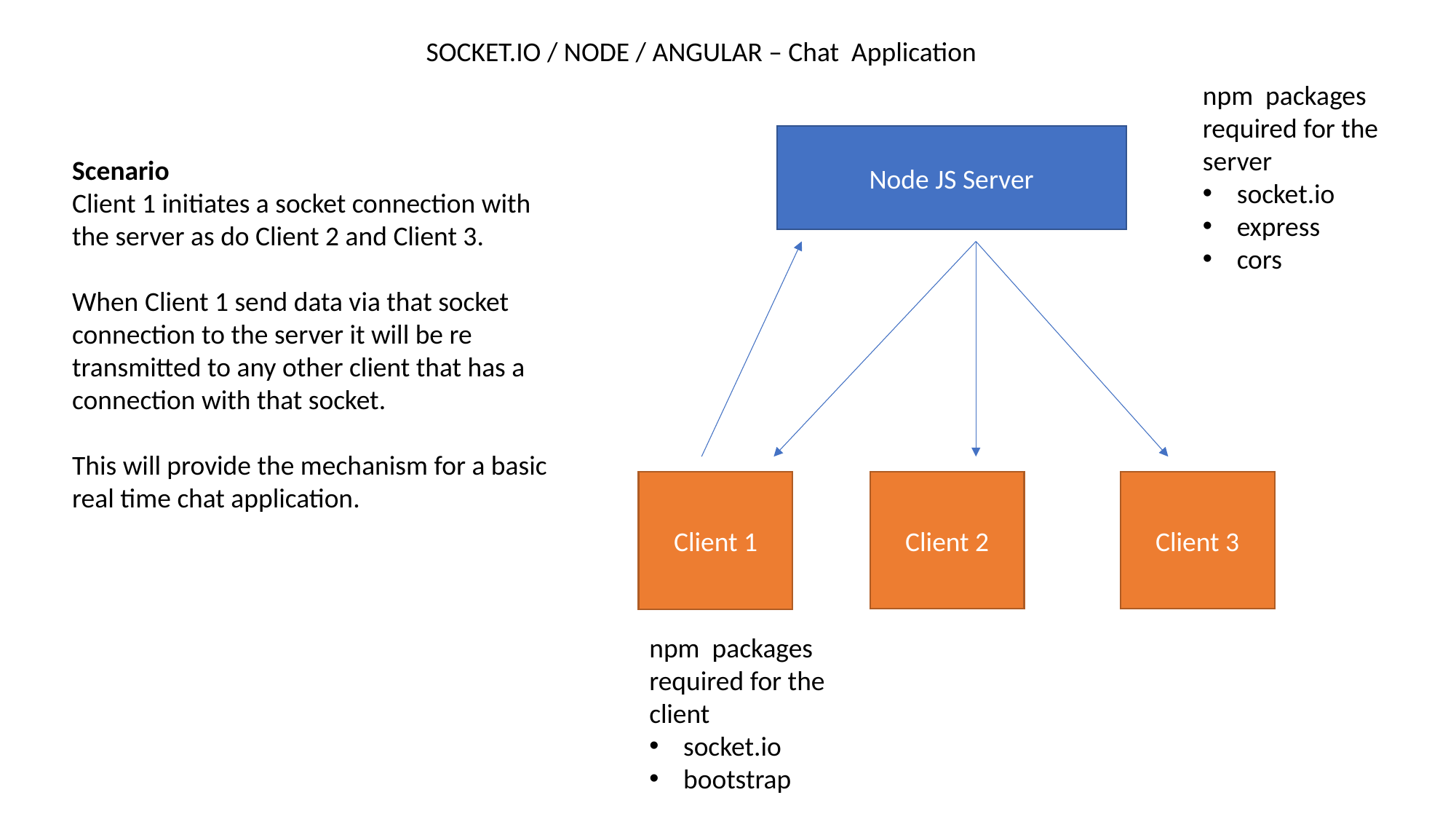

SOCKET.IO / NODE / ANGULAR – Chat  Application
npm  packages required for the server
socket.io
express
cors
Node JS Server
Scenario
Client 1 initiates a socket connection with the server as do Client 2 and Client 3.

When Client 1 send data via that socket connection to the server it will be re transmitted to any other client that has a connection with that socket.

This will provide the mechanism for a basic real time chat application.
Client 2
Client 3
Client 1
npm  packages required for the client
socket.io
bootstrap